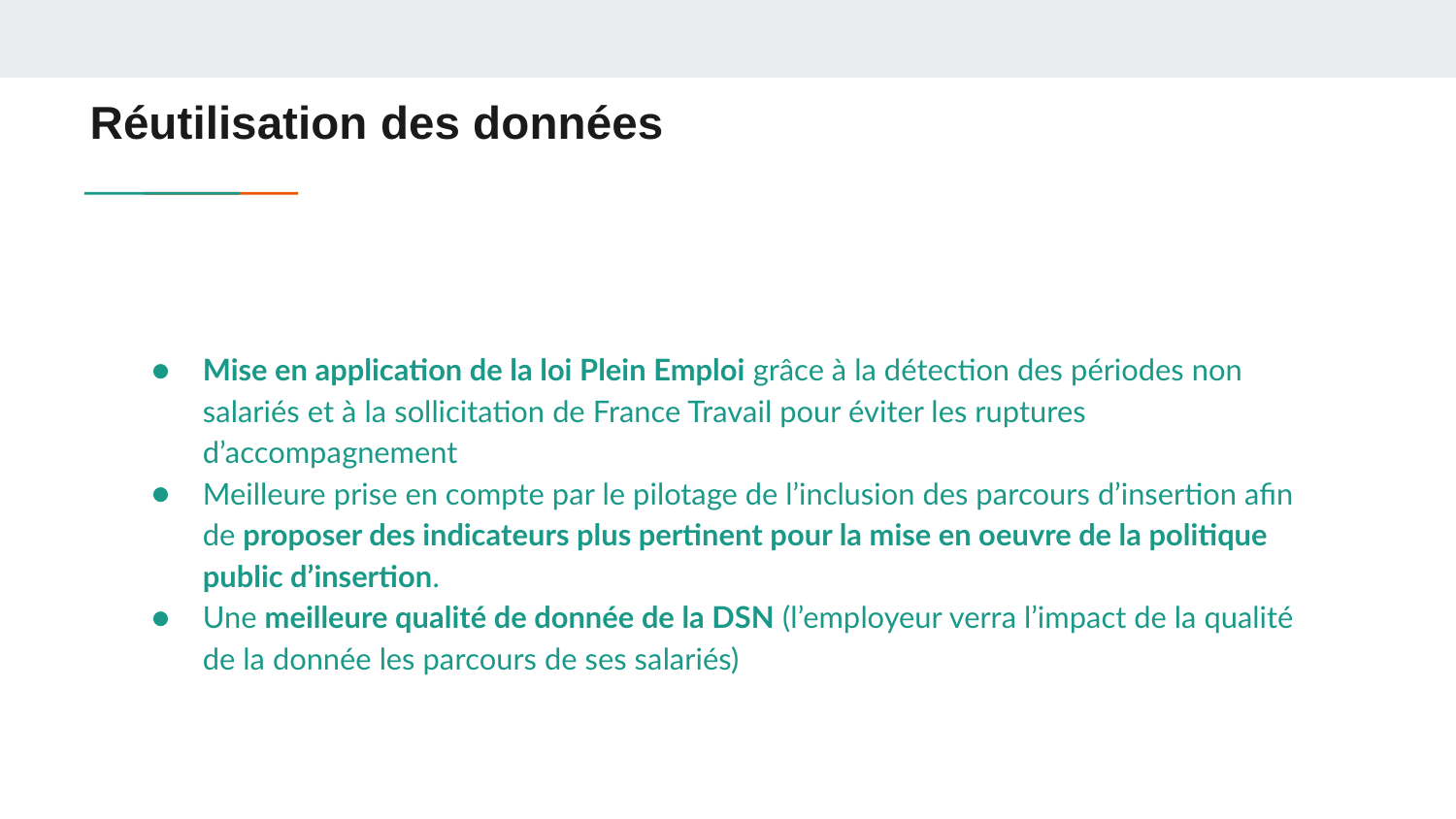

# Réutilisation des données
Mise en application de la loi Plein Emploi grâce à la détection des périodes non salariés et à la sollicitation de France Travail pour éviter les ruptures d’accompagnement
Meilleure prise en compte par le pilotage de l’inclusion des parcours d’insertion afin de proposer des indicateurs plus pertinent pour la mise en oeuvre de la politique public d’insertion.
Une meilleure qualité de donnée de la DSN (l’employeur verra l’impact de la qualité de la donnée les parcours de ses salariés)